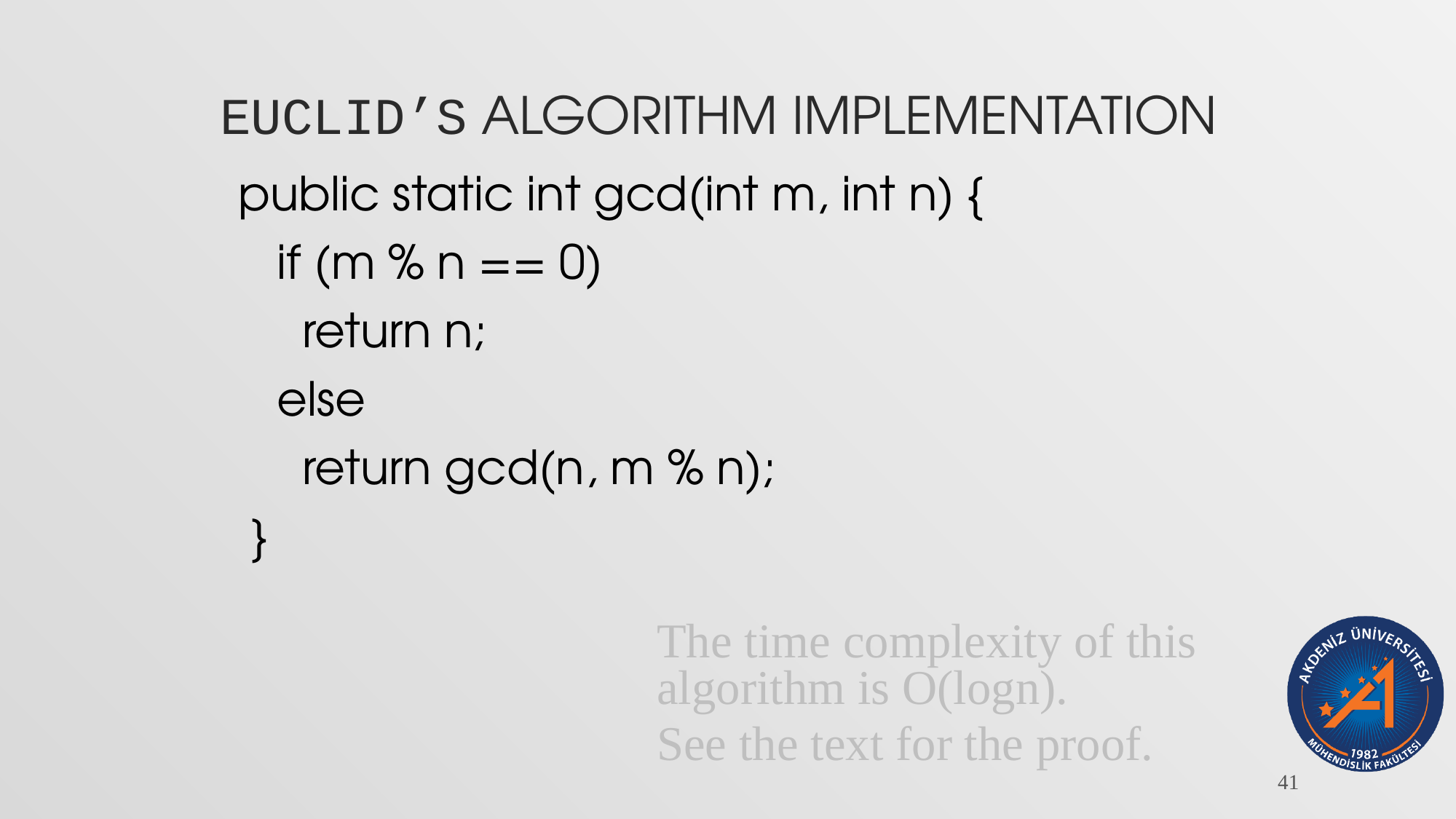

# Euclid’s Algorithm Implementation
 public static int gcd(int m, int n) {
    if (m % n == 0)
      return n;
    else
      return gcd(n, m % n);
  }
The time complexity of this algorithm is O(logn).
See the text for the proof.
41